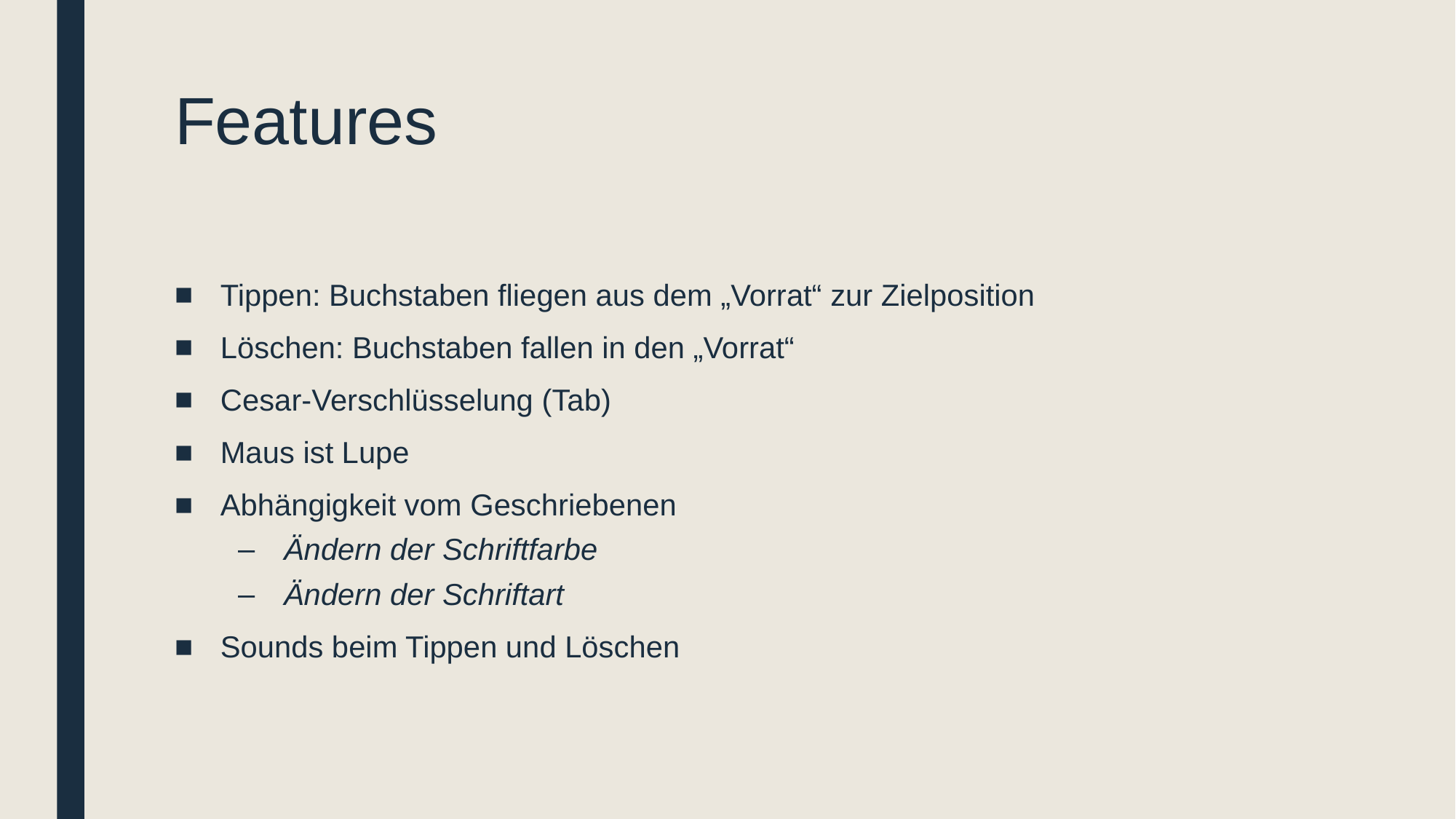

# Features
Tippen: Buchstaben fliegen aus dem „Vorrat“ zur Zielposition
Löschen: Buchstaben fallen in den „Vorrat“
Cesar-Verschlüsselung (Tab)
Maus ist Lupe
Abhängigkeit vom Geschriebenen
Ändern der Schriftfarbe
Ändern der Schriftart
Sounds beim Tippen und Löschen